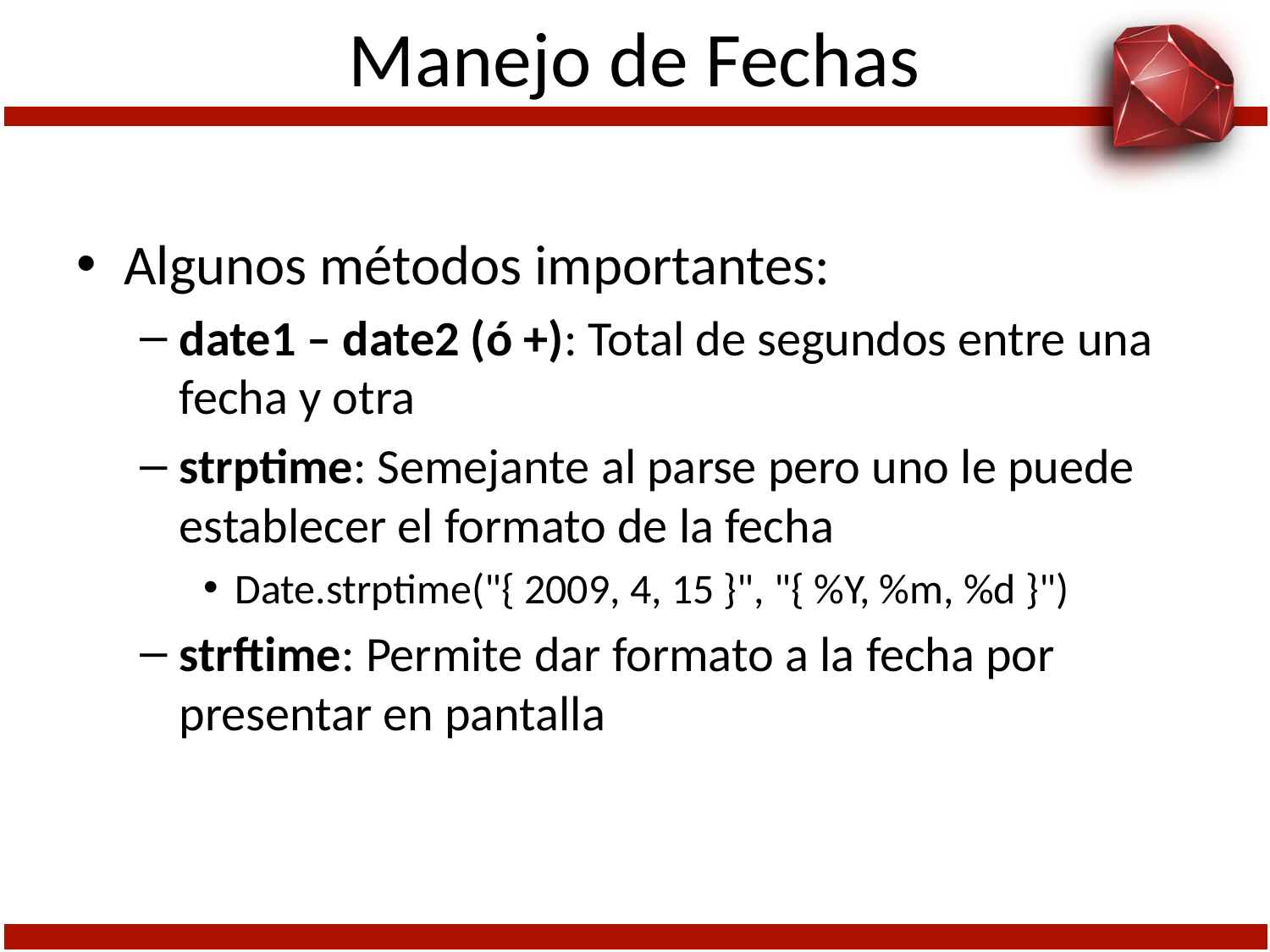

# Manejo de Fechas
Algunos métodos importantes:
date1 – date2 (ó +): Total de segundos entre una fecha y otra
strptime: Semejante al parse pero uno le puede establecer el formato de la fecha
Date.strptime("{ 2009, 4, 15 }", "{ %Y, %m, %d }")
strftime: Permite dar formato a la fecha por presentar en pantalla